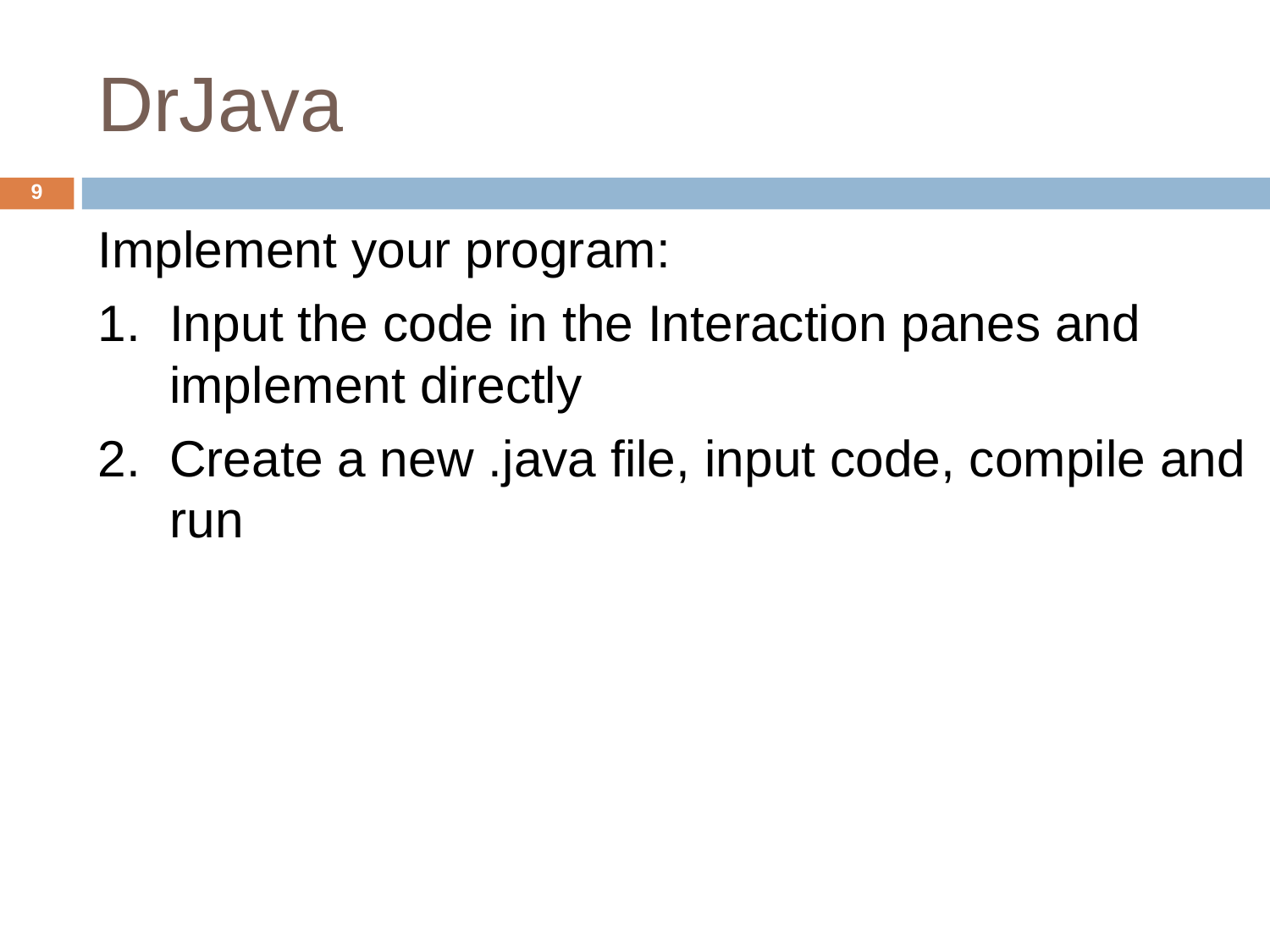

DrJava
9
Implement your program:
Input the code in the Interaction panes and implement directly
Create a new .java file, input code, compile and run